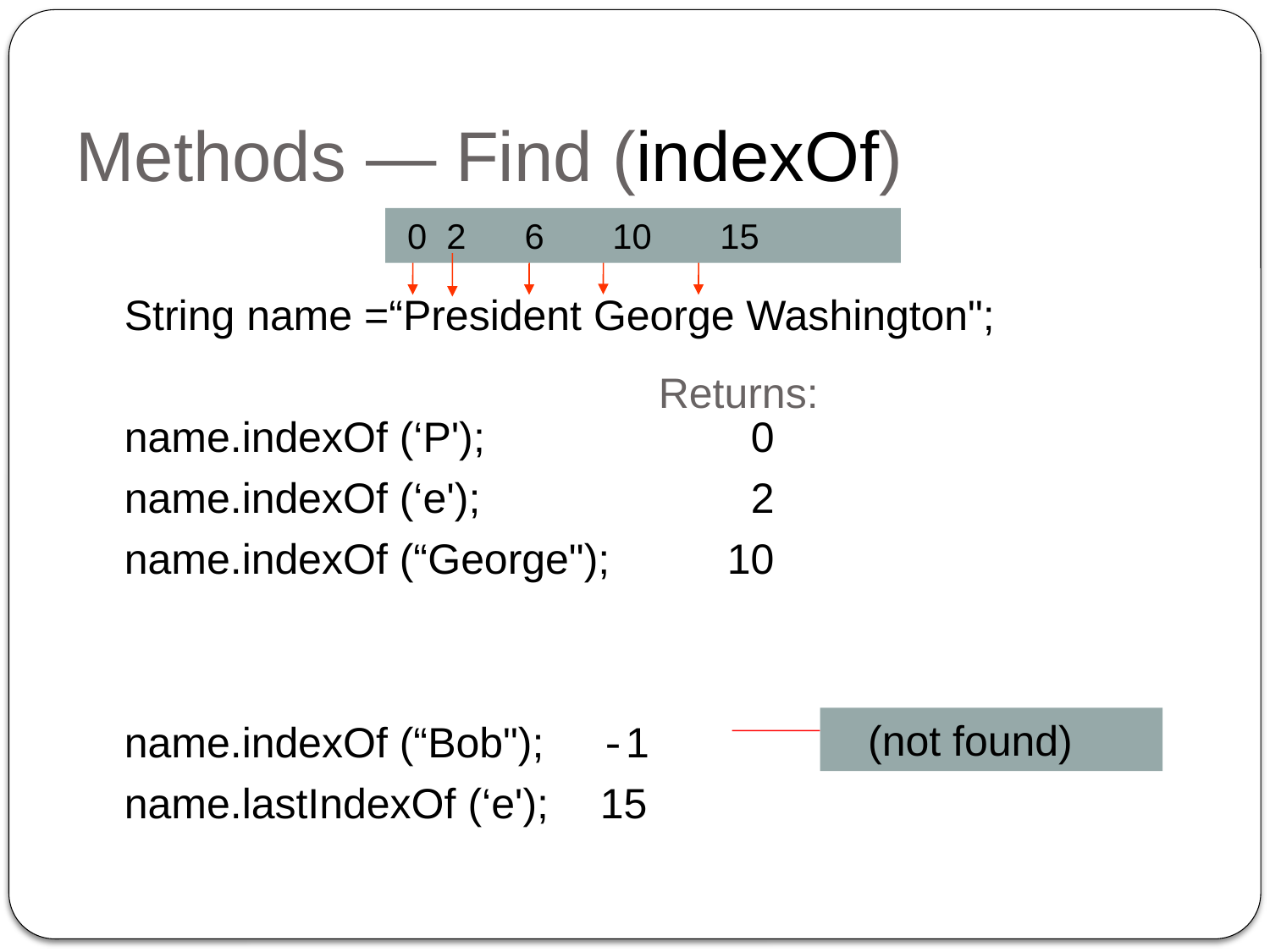

# Methods — Find (indexOf)
 0  2      6       10       15

String name =“President George Washington";

name.indexOf (‘P');		      0
name.indexOf (‘e');		      2
name.indexOf (“George");	    10

name.indexOf (“Bob");	    -1
name.lastIndexOf (‘e');	    15
Returns:
   (not found)